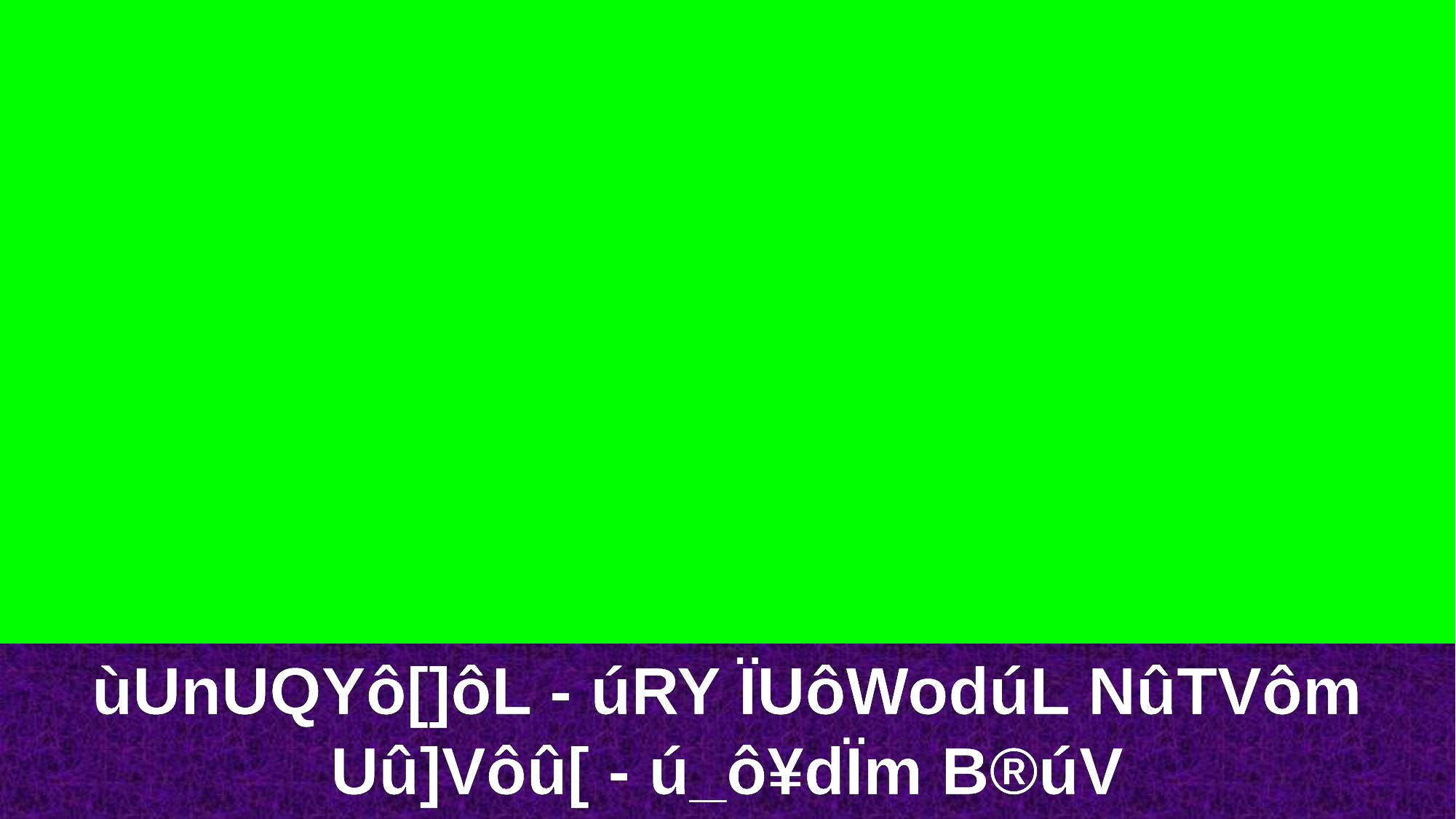

ùUnUQYô[]ôL - úRY ÏUôWodúL NûTVôm Uû]Vôû[ - ú_ô¥dÏm B®úV